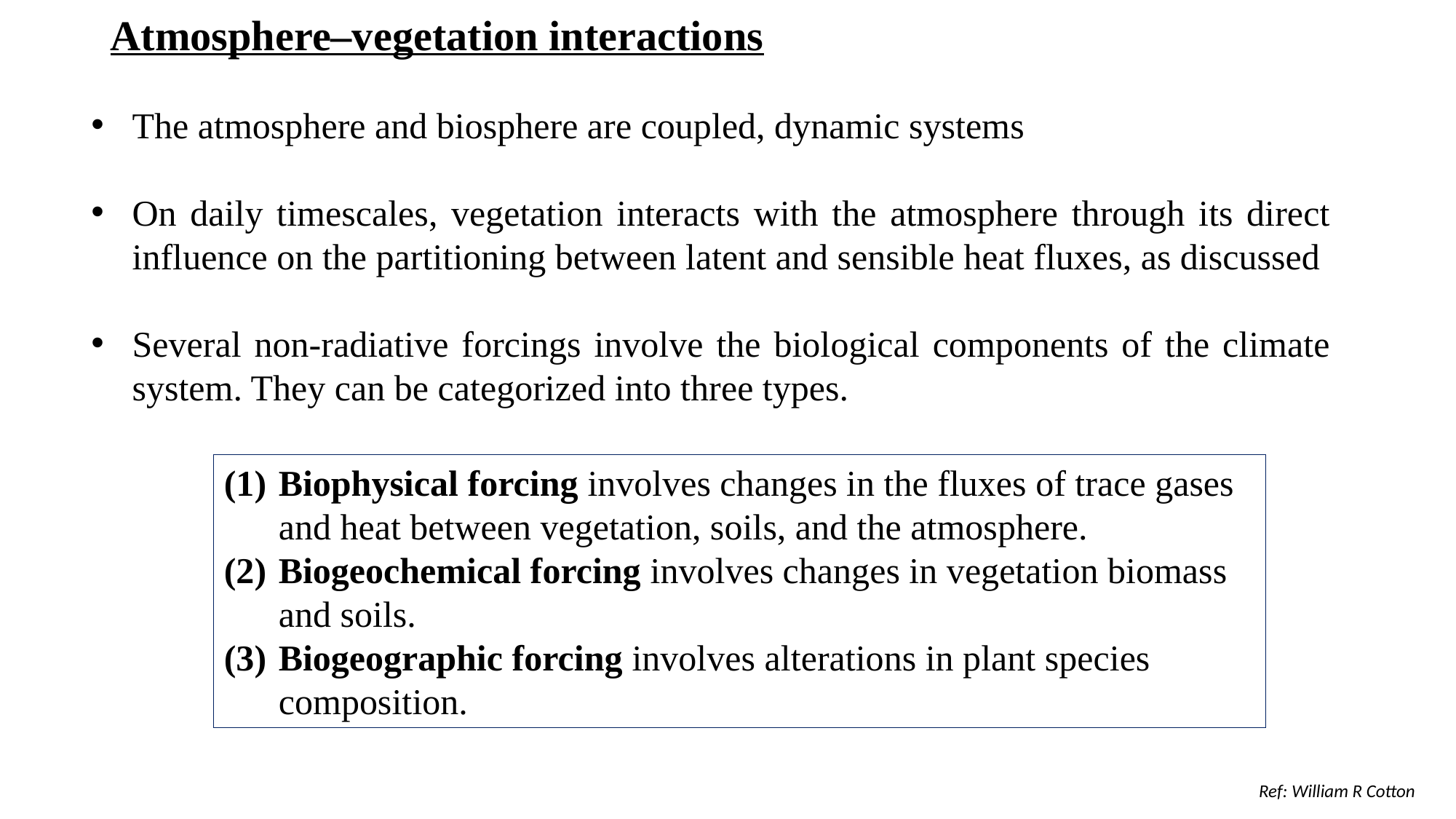

Atmosphere–vegetation interactions
The atmosphere and biosphere are coupled, dynamic systems

On daily timescales, vegetation interacts with the atmosphere through its direct influence on the partitioning between latent and sensible heat fluxes, as discussed

Several non-radiative forcings involve the biological components of the climate system. They can be categorized into three types.
Biophysical forcing involves changes in the fluxes of trace gases and heat between vegetation, soils, and the atmosphere.
Biogeochemical forcing involves changes in vegetation biomass and soils.
Biogeographic forcing involves alterations in plant species composition.
Ref: William R Cotton